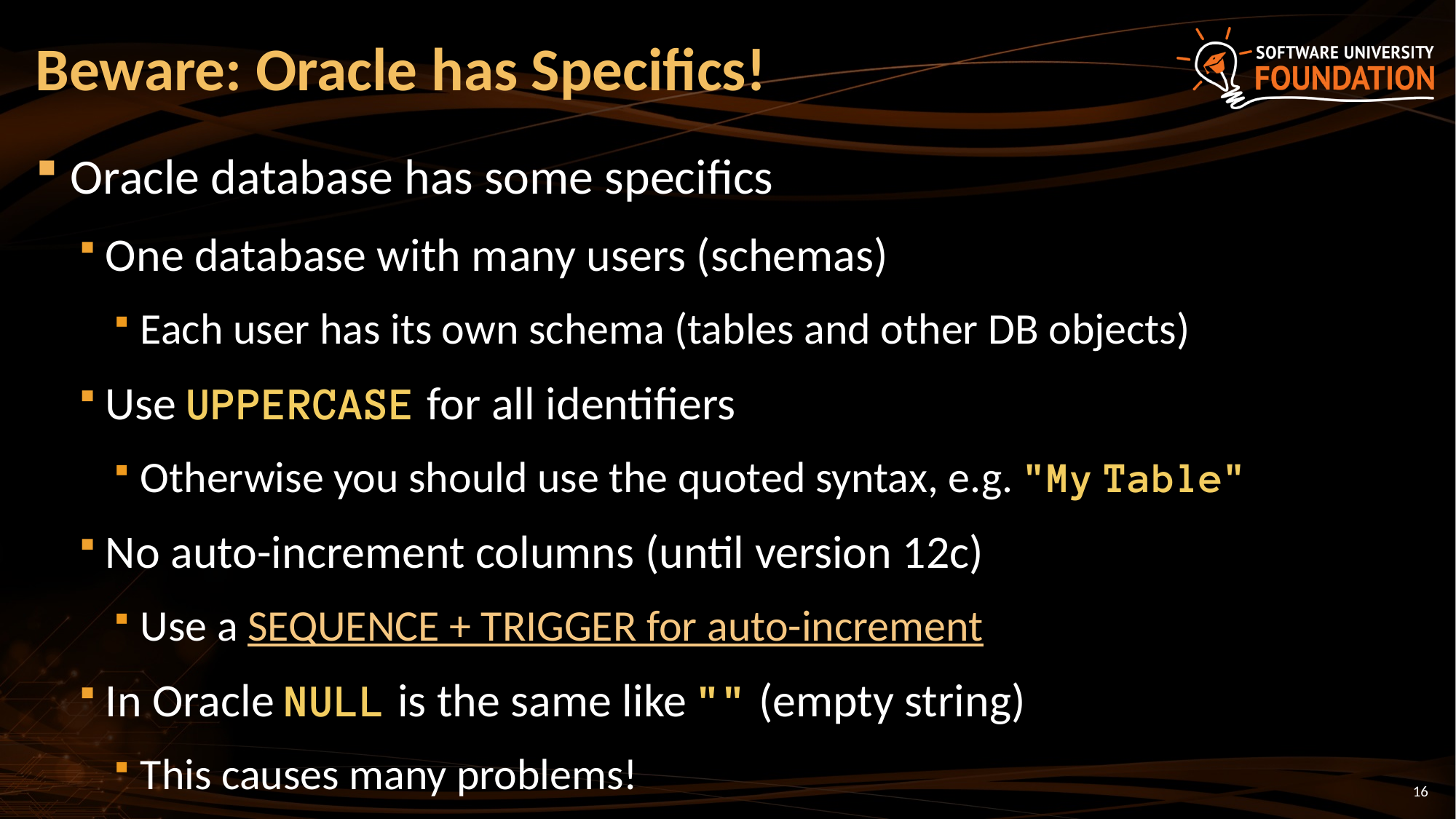

# Beware: Oracle has Specifics!
Oracle database has some specifics
One database with many users (schemas)
Each user has its own schema (tables and other DB objects)
Use UPPERCASE for all identifiers
Otherwise you should use the quoted syntax, e.g. "My Table"
No auto-increment columns (until version 12c)
Use a SEQUENCE + TRIGGER for auto-increment
In Oracle NULL is the same like "" (empty string)
This causes many problems!
16